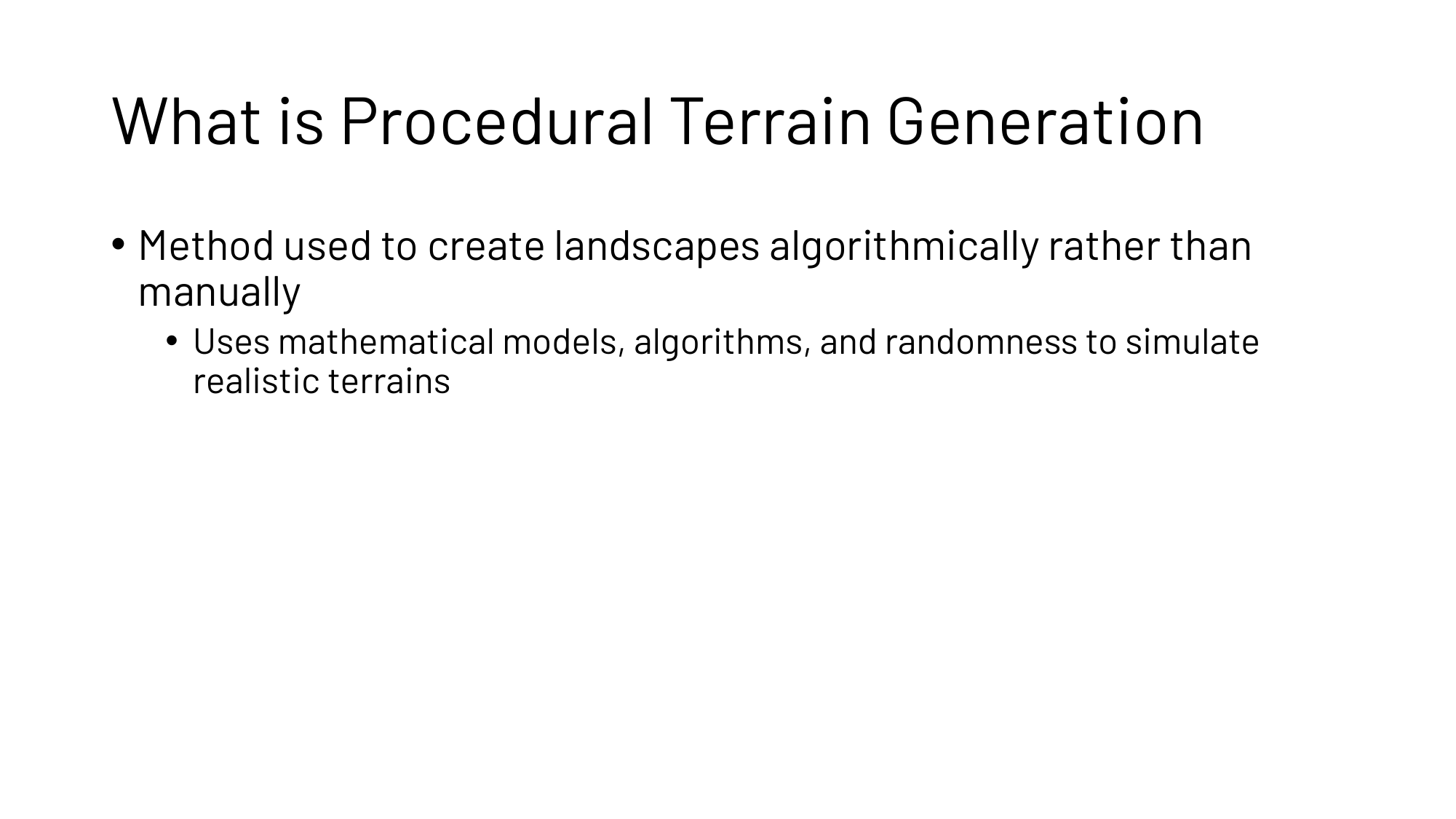

# What is Procedural Terrain Generation
Method used to create landscapes algorithmically rather than manually
Uses mathematical models, algorithms, and randomness to simulate realistic terrains